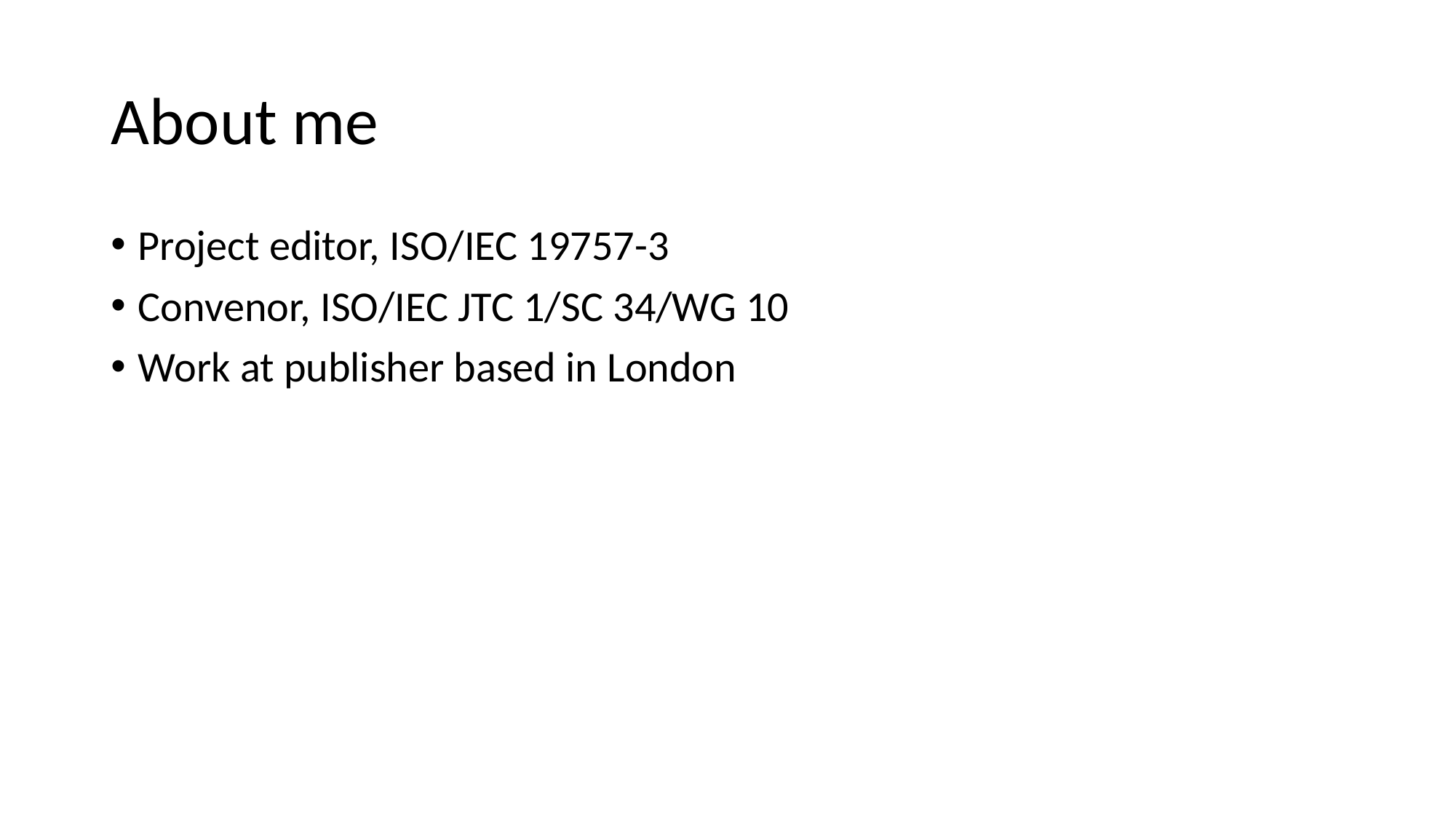

# About me
Project editor, ISO/IEC 19757-3
Convenor, ISO/IEC JTC 1/SC 34/WG 10
Work at publisher based in London